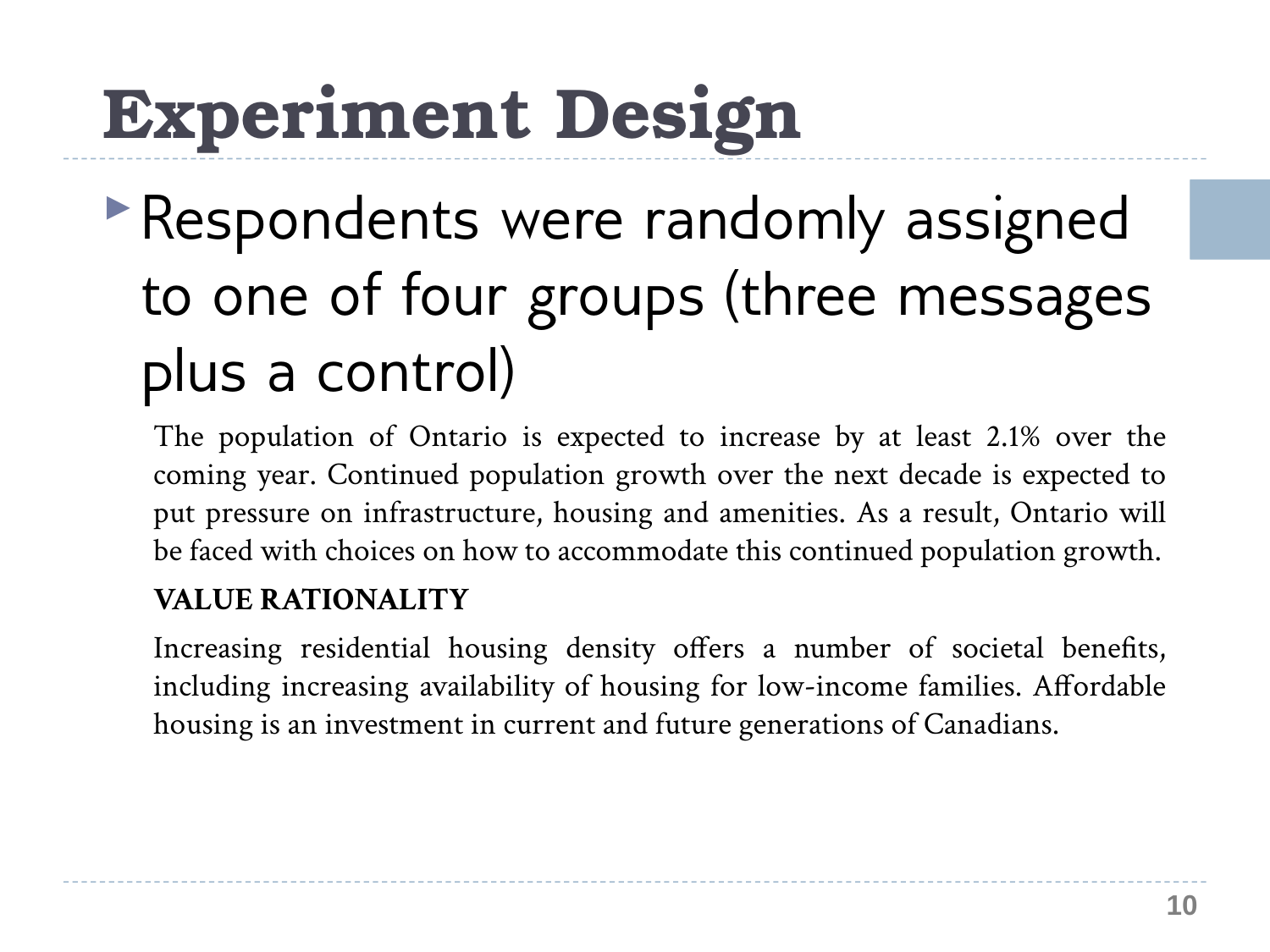

# Experiment Design
Respondents were randomly assigned to one of four groups (three messages plus a control)
The population of Ontario is expected to increase by at least 2.1% over the coming year. Continued population growth over the next decade is expected to put pressure on infrastructure, housing and amenities. As a result, Ontario will be faced with choices on how to accommodate this continued population growth.
VALUE RATIONALITY
Increasing residential housing density offers a number of societal benefits, including increasing availability of housing for low-income families. Affordable housing is an investment in current and future generations of Canadians.